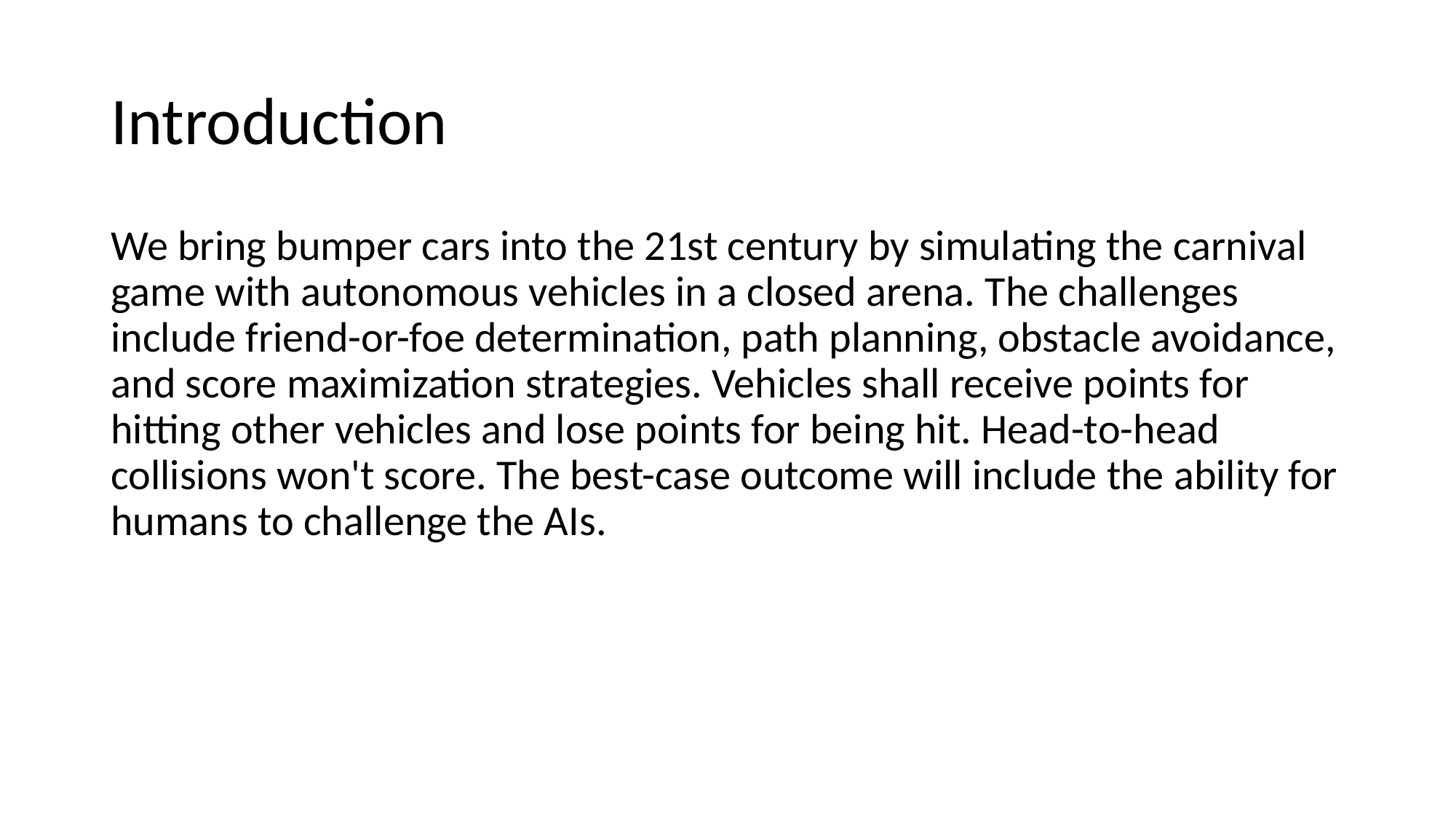

# Introduction
We bring bumper cars into the 21st century by simulating the carnival game with autonomous vehicles in a closed arena. The challenges include friend-or-foe determination, path planning, obstacle avoidance, and score maximization strategies. Vehicles shall receive points for hitting other vehicles and lose points for being hit. Head-to-head collisions won't score. The best-case outcome will include the ability for humans to challenge the AIs.